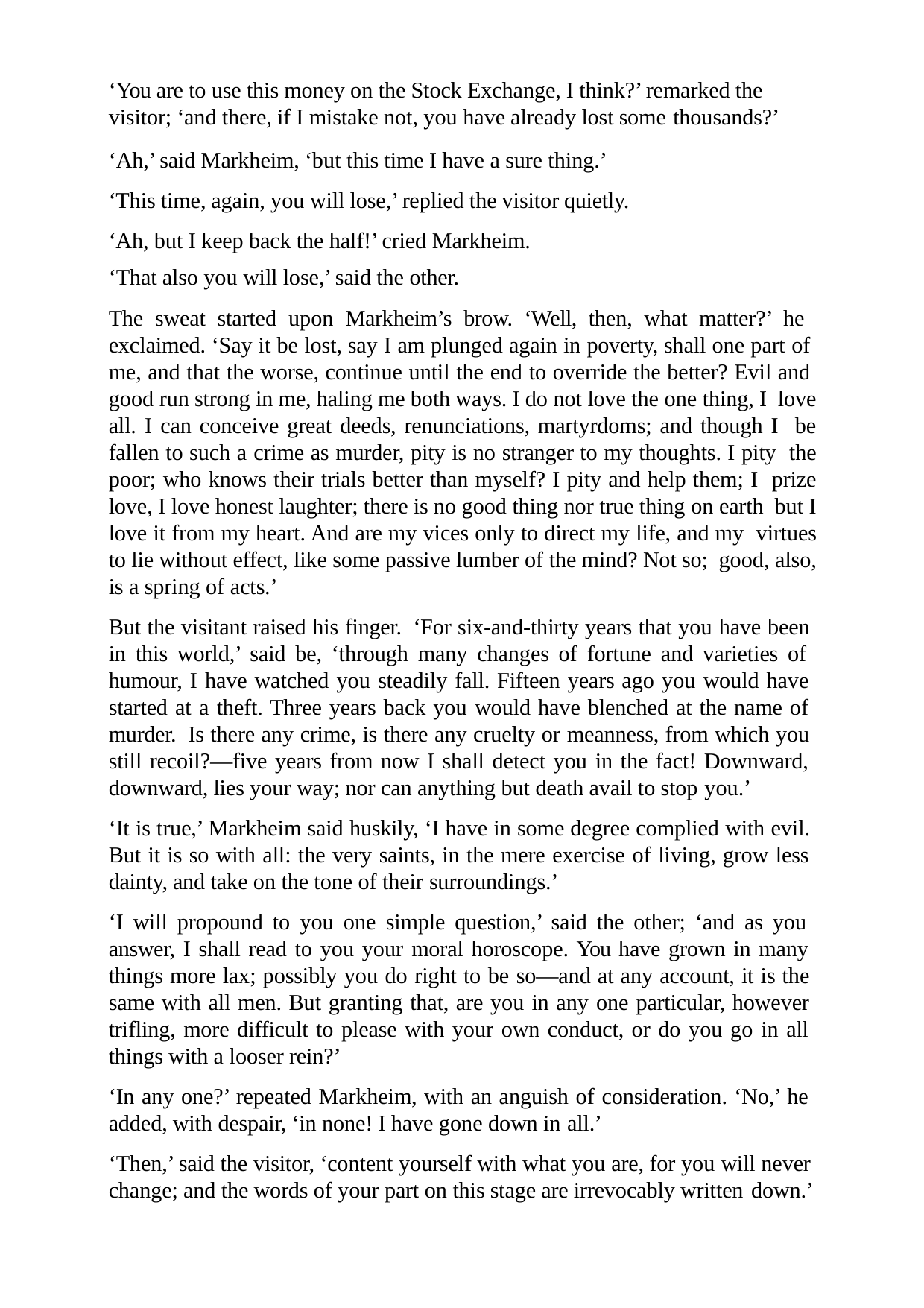

‘You are to use this money on the Stock Exchange, I think?’ remarked the  visitor; ‘and there, if I mistake not, you have already lost some thousands?’
‘Ah,’ said Markheim, ‘but this time I have a sure thing.’  ‘This time, again, you will lose,’ replied the visitor quietly.  ‘Ah, but I keep back the half!’ cried Markheim.
‘That also you will lose,’ said the other.
The sweat started upon Markheim’s brow. ‘Well, then, what matter?’ he  exclaimed. ‘Say it be lost, say I am plunged again in poverty, shall one part of  me, and that the worse, continue until the end to override the better? Evil and  good run strong in me, haling me both ways. I do not love the one thing, I  love all. I can conceive great deeds, renunciations, martyrdoms; and though I  be fallen to such a crime as murder, pity is no stranger to my thoughts. I pity  the poor; who knows their trials better than myself? I pity and help them; I  prize love, I love honest laughter; there is no good thing nor true thing on earth  but I love it from my heart. And are my vices only to direct my life, and my  virtues to lie without effect, like some passive lumber of the mind? Not so;  good, also, is a spring of acts.’
But the visitant raised his finger. ‘For six-and-thirty years that you have been  in this world,’ said be, ‘through many changes of fortune and varieties of  humour, I have watched you steadily fall. Fifteen years ago you would have  started at a theft. Three years back you would have blenched at the name of  murder. Is there any crime, is there any cruelty or meanness, from which you  still recoil?—five years from now I shall detect you in the fact! Downward,  downward, lies your way; nor can anything but death avail to stop you.’
‘It is true,’ Markheim said huskily, ‘I have in some degree complied with evil.  But it is so with all: the very saints, in the mere exercise of living, grow less  dainty, and take on the tone of their surroundings.’
‘I will propound to you one simple question,’ said the other; ‘and as you  answer, I shall read to you your moral horoscope. You have grown in many  things more lax; possibly you do right to be so—and at any account, it is the  same with all men. But granting that, are you in any one particular, however  trifling, more difficult to please with your own conduct, or do you go in all  things with a looser rein?’
‘In any one?’ repeated Markheim, with an anguish of consideration. ‘No,’ he  added, with despair, ‘in none! I have gone down in all.’
‘Then,’ said the visitor, ‘content yourself with what you are, for you will never  change; and the words of your part on this stage are irrevocably written down.’